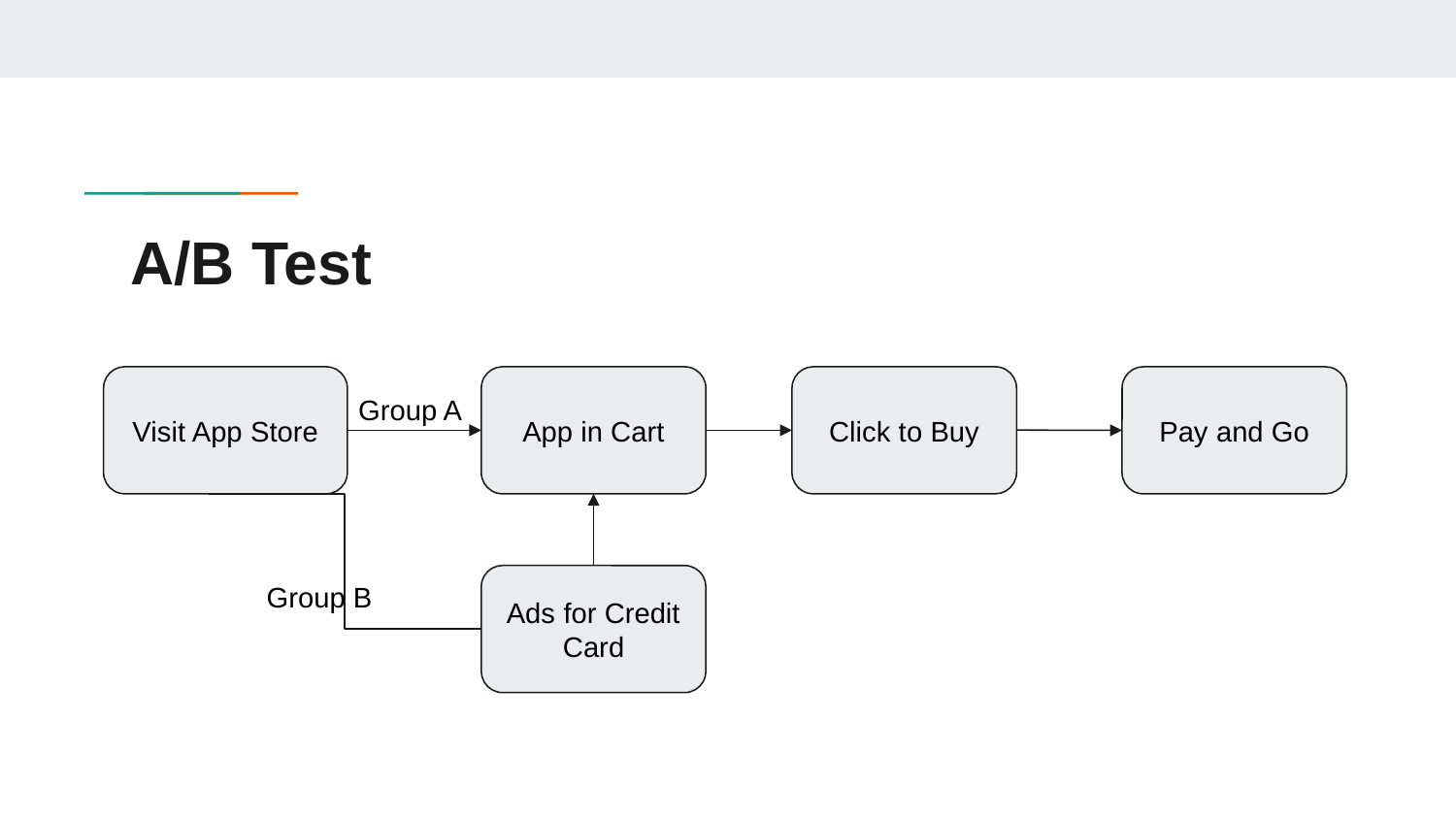

# A/B Test
Visit App Store
App in Cart
Click to Buy
Pay and Go
Group A
Group B
Ads for Credit Card